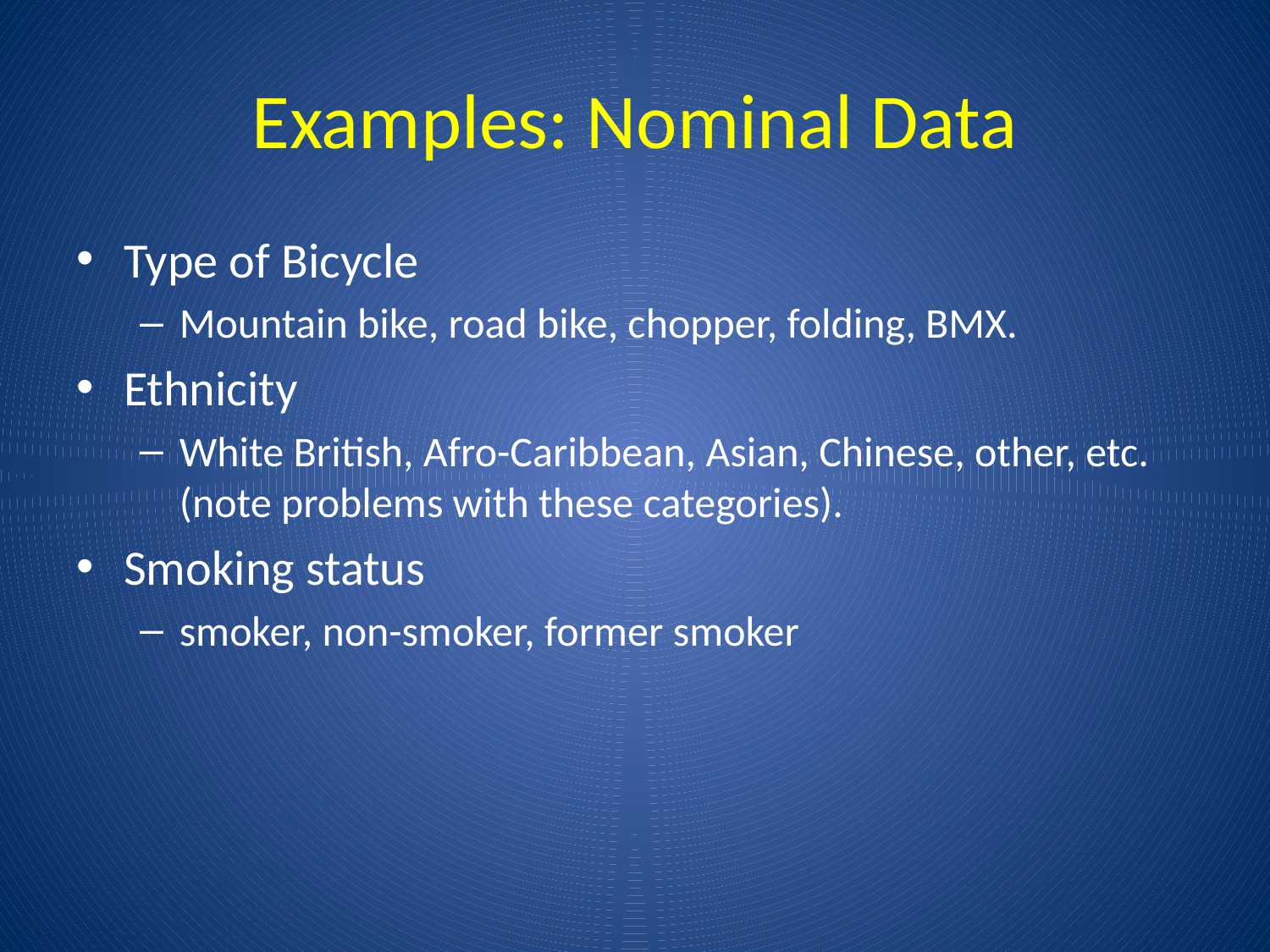

# Examples: Nominal Data
Type of Bicycle
Mountain bike, road bike, chopper, folding, BMX.
Ethnicity
White British, Afro-Caribbean, Asian, Chinese, other, etc. (note problems with these categories).
Smoking status
smoker, non-smoker, former smoker